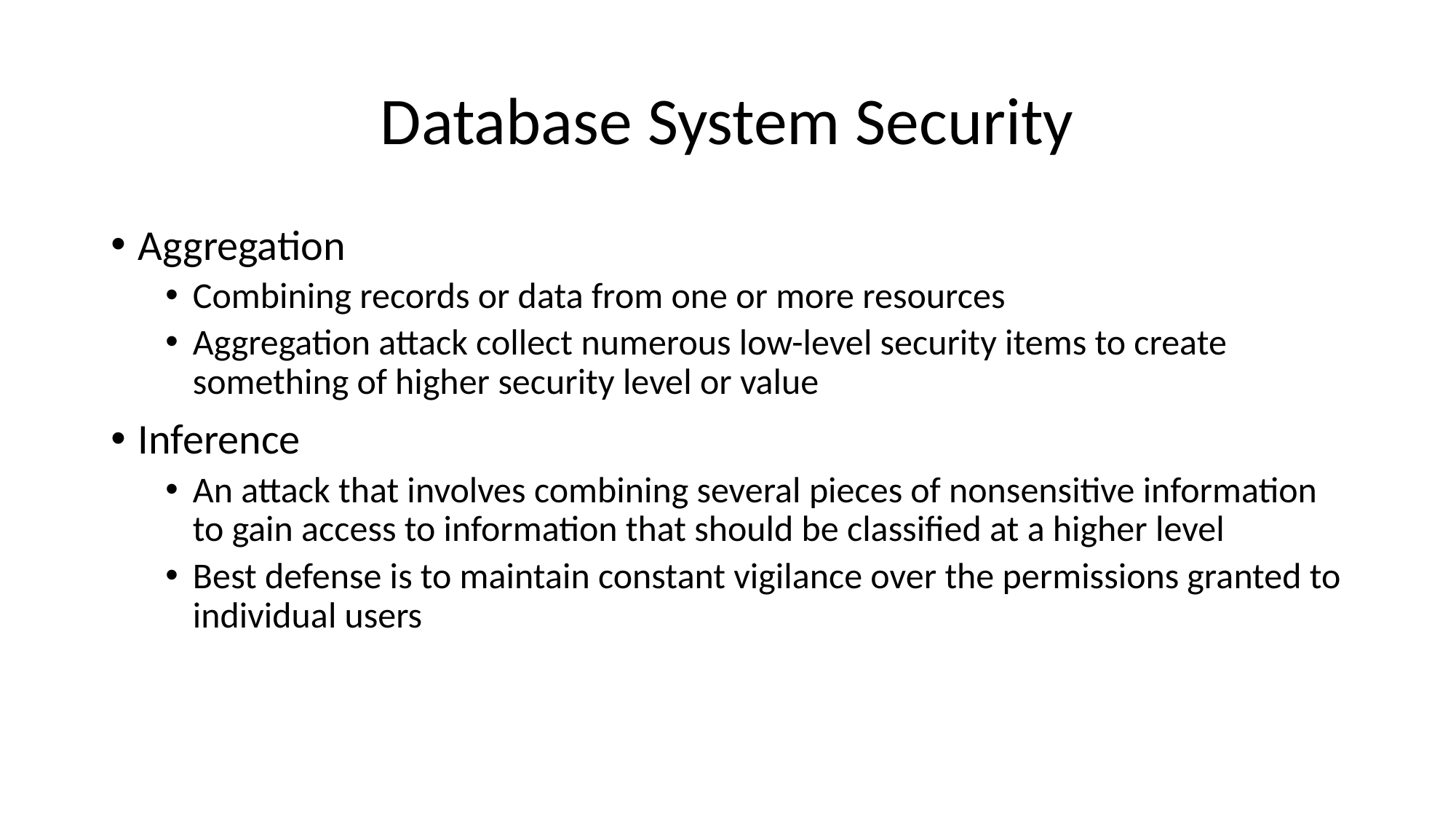

# Database System Security
Aggregation
Combining records or data from one or more resources
Aggregation attack collect numerous low-level security items to create something of higher security level or value
Inference
An attack that involves combining several pieces of nonsensitive information to gain access to information that should be classified at a higher level
Best defense is to maintain constant vigilance over the permissions granted to individual users